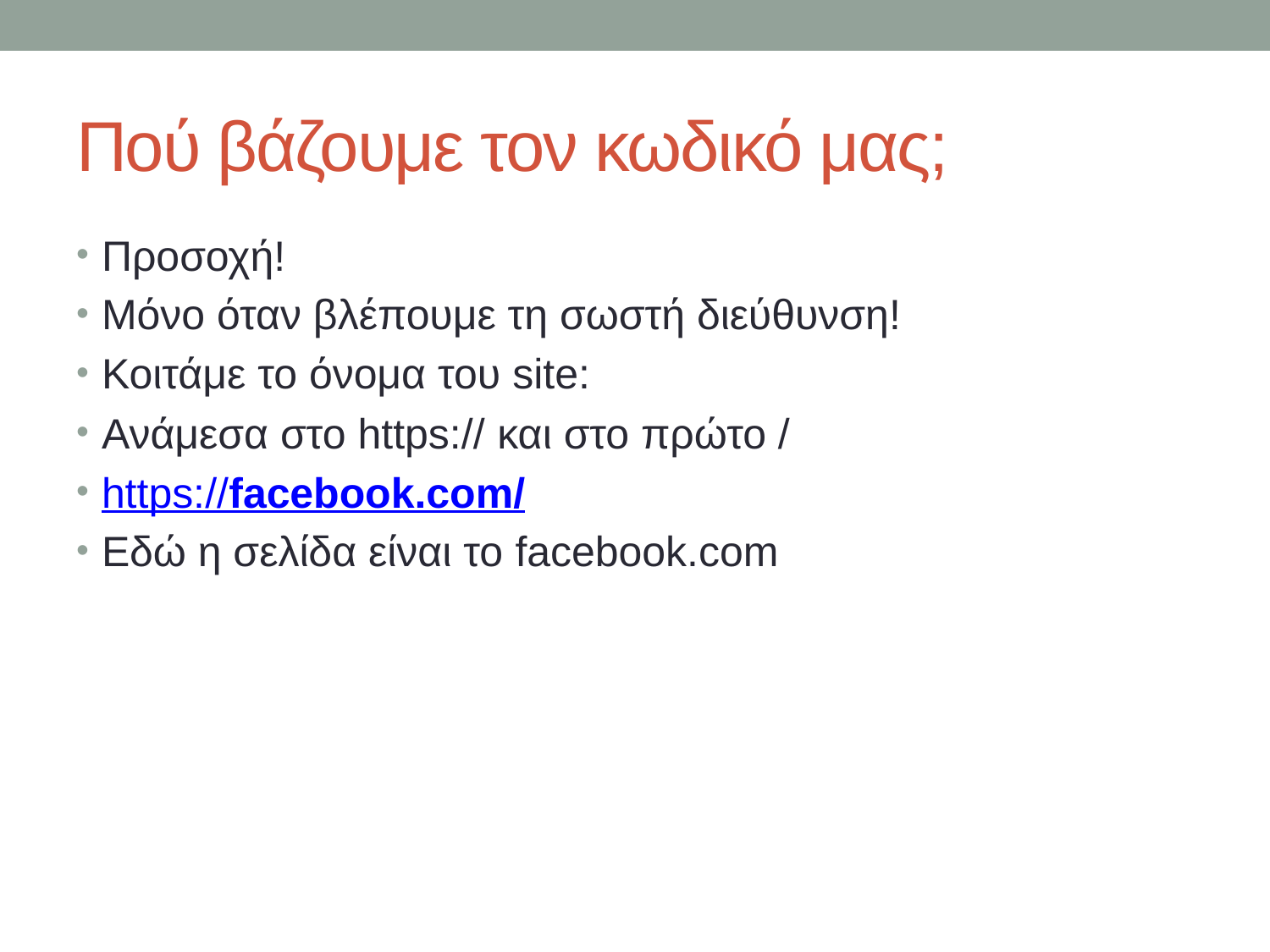

# Πού βάζουμε τον κωδικό μας;
Προσοχή!
Μόνο όταν βλέπουμε τη σωστή διεύθυνση!
Κοιτάμε το όνομα του site:
Ανάμεσα στο https:// και στο πρώτο /
https://facebook.com/
Εδώ η σελίδα είναι το facebook.com